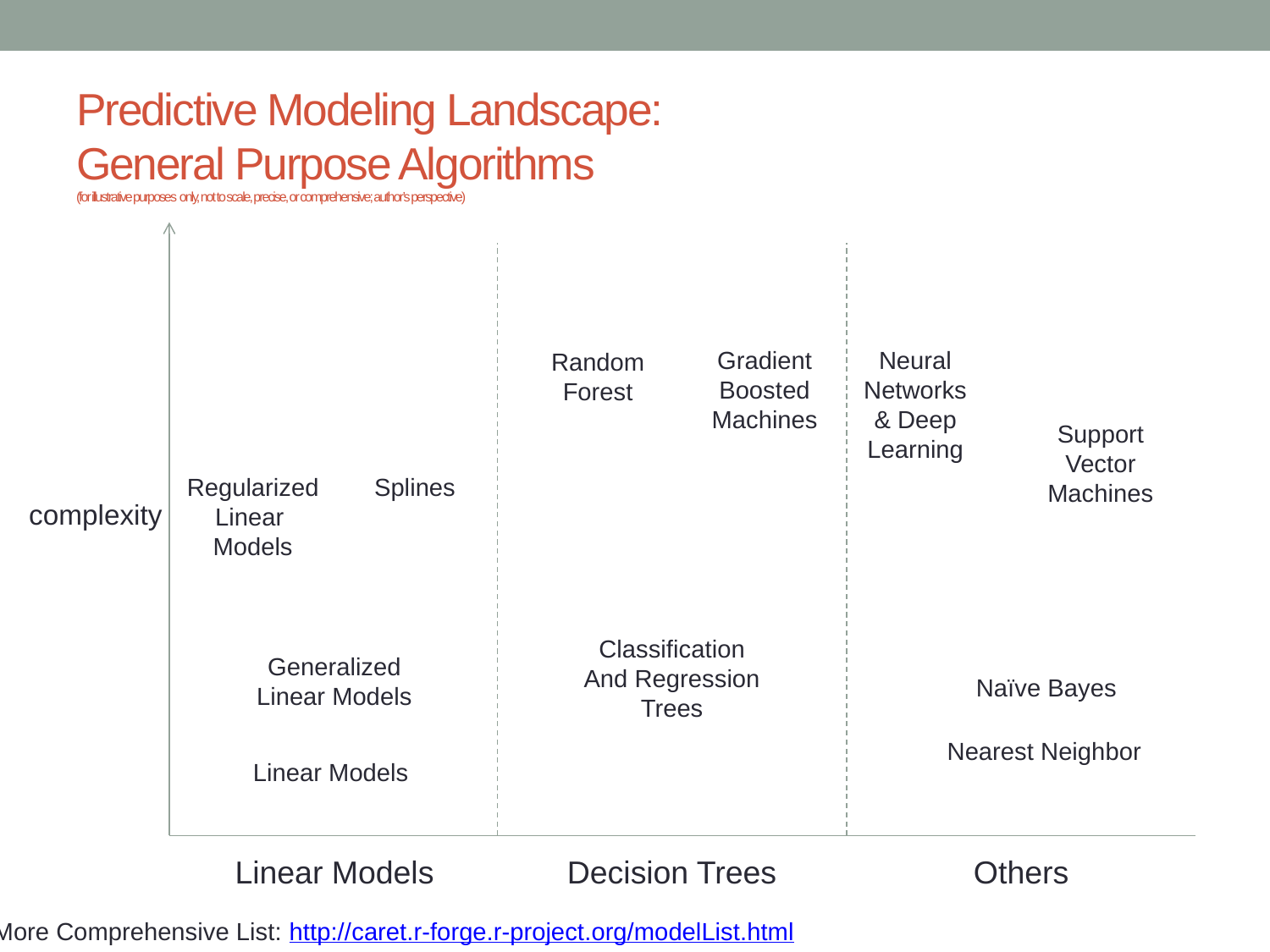

# Predictive Modeling Landscape: General Purpose Algorithms (for illustrative purposes  only, not to scale, precise, or comprehensive; author’s perspective)
Gradient
Boosted
Machines
Neural
Networks
& Deep Learning
Random
Forest
Support
Vector
Machines
Regularized
Linear
Models
Splines
complexity
Classification
And Regression
Trees
Generalized
Linear Models
Naïve Bayes
Nearest Neighbor
Linear Models
Linear Models
Decision Trees
Others
More Comprehensive List: http://caret.r-forge.r-project.org/modelList.html